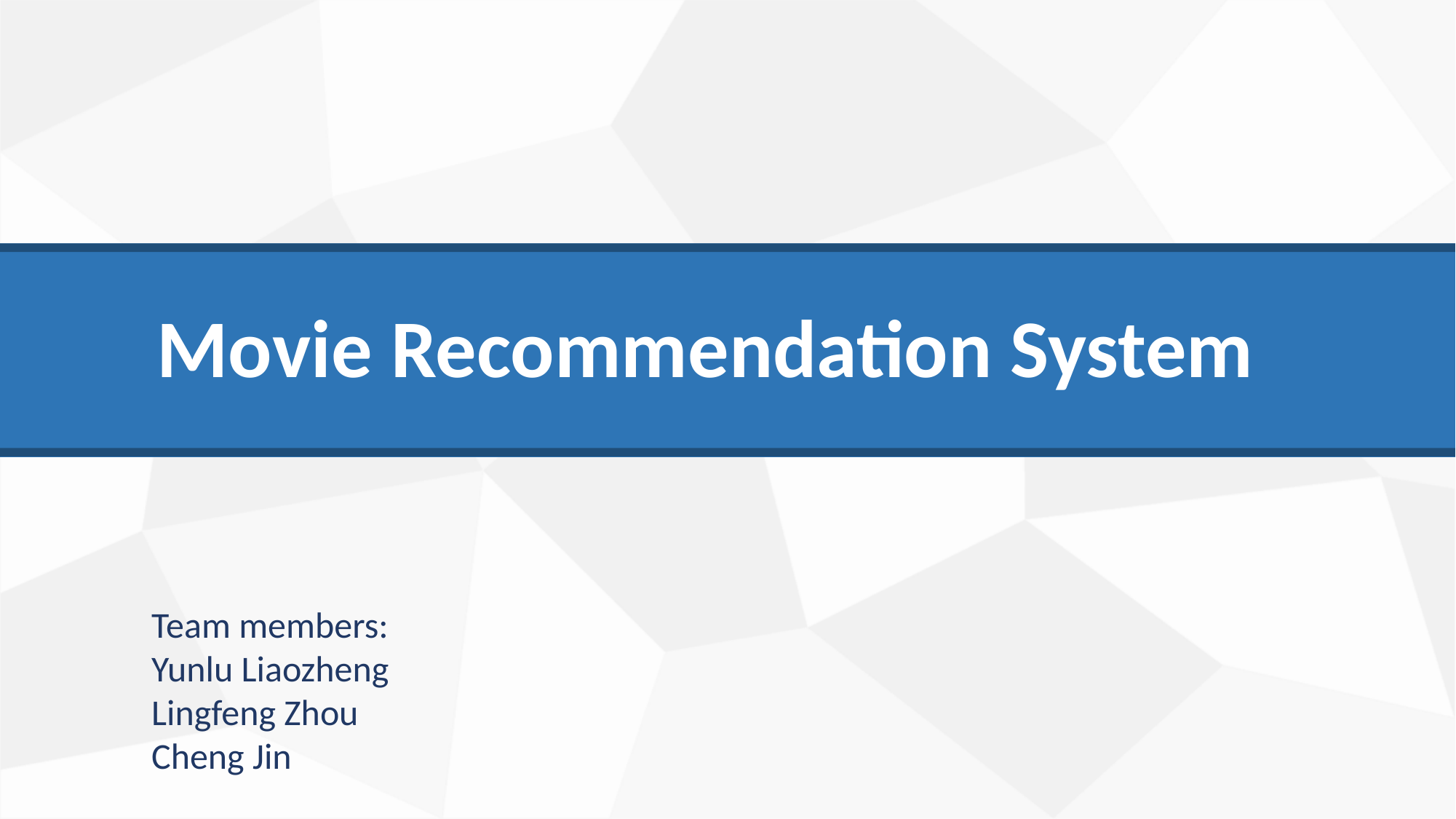

Movie Recommendation System
Team members:
Yunlu Liaozheng
Lingfeng Zhou
Cheng Jin